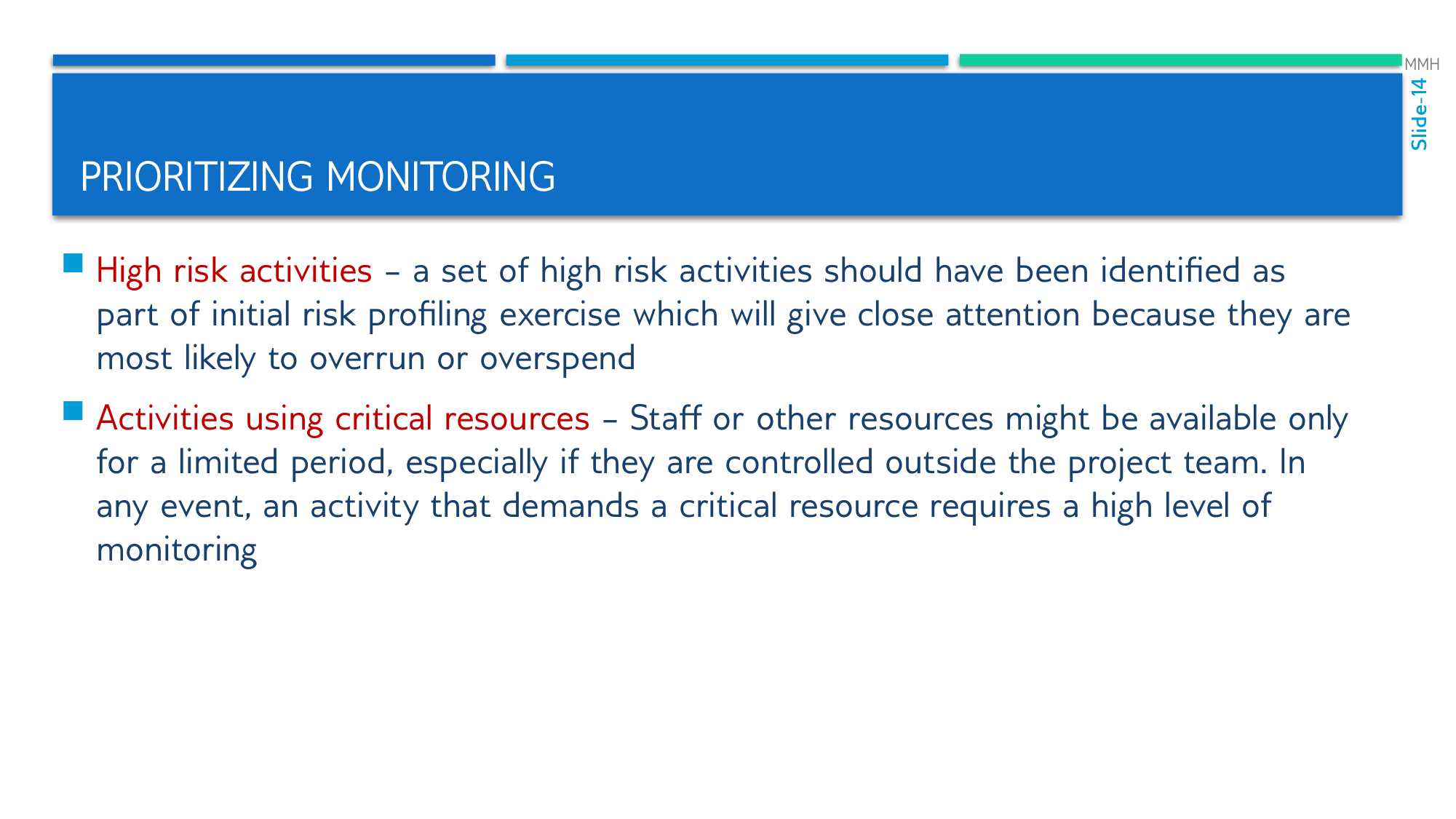

MMH
Slide-14
# Prioritizing monitoring
High risk activities – a set of high risk activities should have been identified as part of initial risk profiling exercise which will give close attention because they are most likely to overrun or overspend
Activities using critical resources – Staff or other resources might be available only for a limited period, especially if they are controlled outside the project team. In any event, an activity that demands a critical resource requires a high level of monitoring